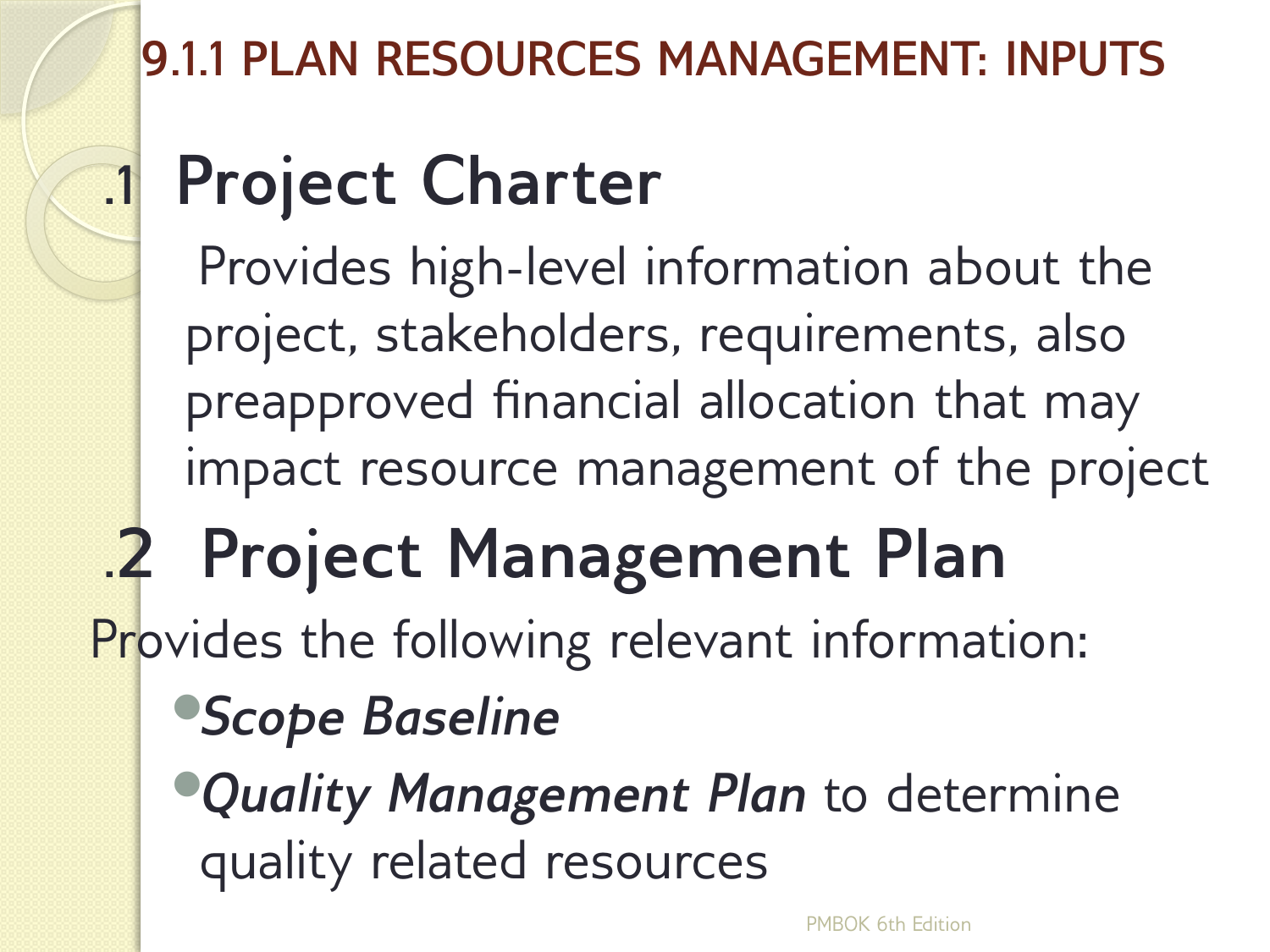

# 9.1.1 PLAN RESOURCES MANAGEMENT: INPUTS
.1	Project Charter
   Provides high-level information about the project, stakeholders, requirements, also preapproved financial allocation that may impact resource management of the project
.2  Project Management Plan
			Provides the following relevant information:
Scope Baseline
Quality Management Plan to determine quality related resources

PMBOK 6th Edition